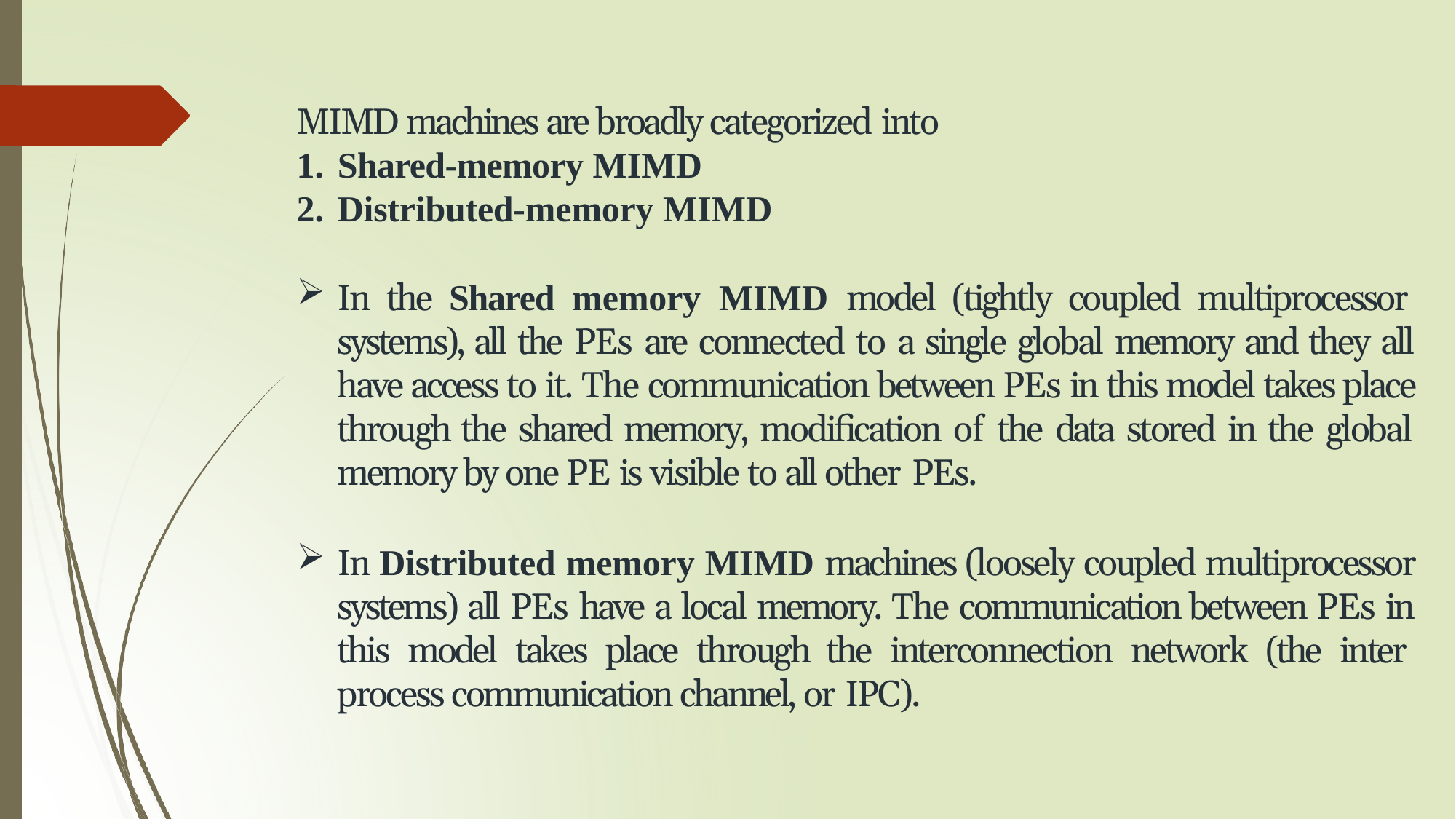

MIMD machines are broadly categorized into
Shared-memory MIMD
Distributed-memory MIMD

In the Shared memory MIMD model (tightly coupled multiprocessor  systems), all the PEs are connected to a single global memory and they all  have access to it. The communication between PEs in this model takes place  through the shared memory, modification of the data stored in the global  memory by one PE is visible to all other PEs.

In Distributed memory MIMD machines (loosely coupled multiprocessor  systems) all PEs have a local memory. The communication between PEs in  this model takes place through the interconnection network (the inter  process communication channel, or IPC).